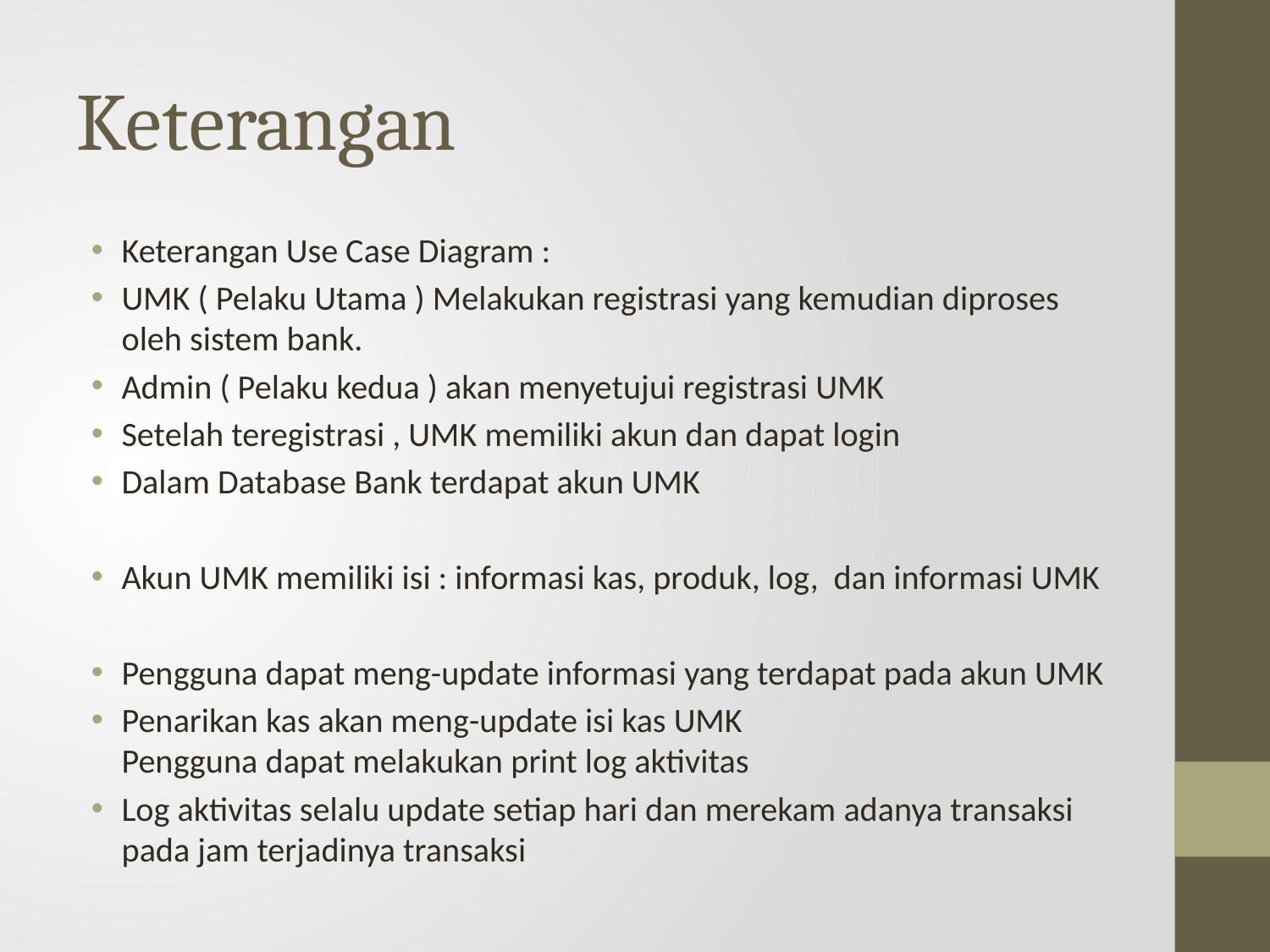

# Keterangan
Keterangan Use Case Diagram :
UMK ( Pelaku Utama ) Melakukan registrasi yang kemudian diproses oleh sistem bank.
Admin ( Pelaku kedua ) akan menyetujui registrasi UMK
Setelah teregistrasi , UMK memiliki akun dan dapat login
Dalam Database Bank terdapat akun UMK

Akun UMK memiliki isi : informasi kas, produk, log,  dan informasi UMK

Pengguna dapat meng-update informasi yang terdapat pada akun UMK
Penarikan kas akan meng-update isi kas UMK
Pengguna dapat melakukan print log aktivitas
Log aktivitas selalu update setiap hari dan merekam adanya transaksi pada jam terjadinya transaksi